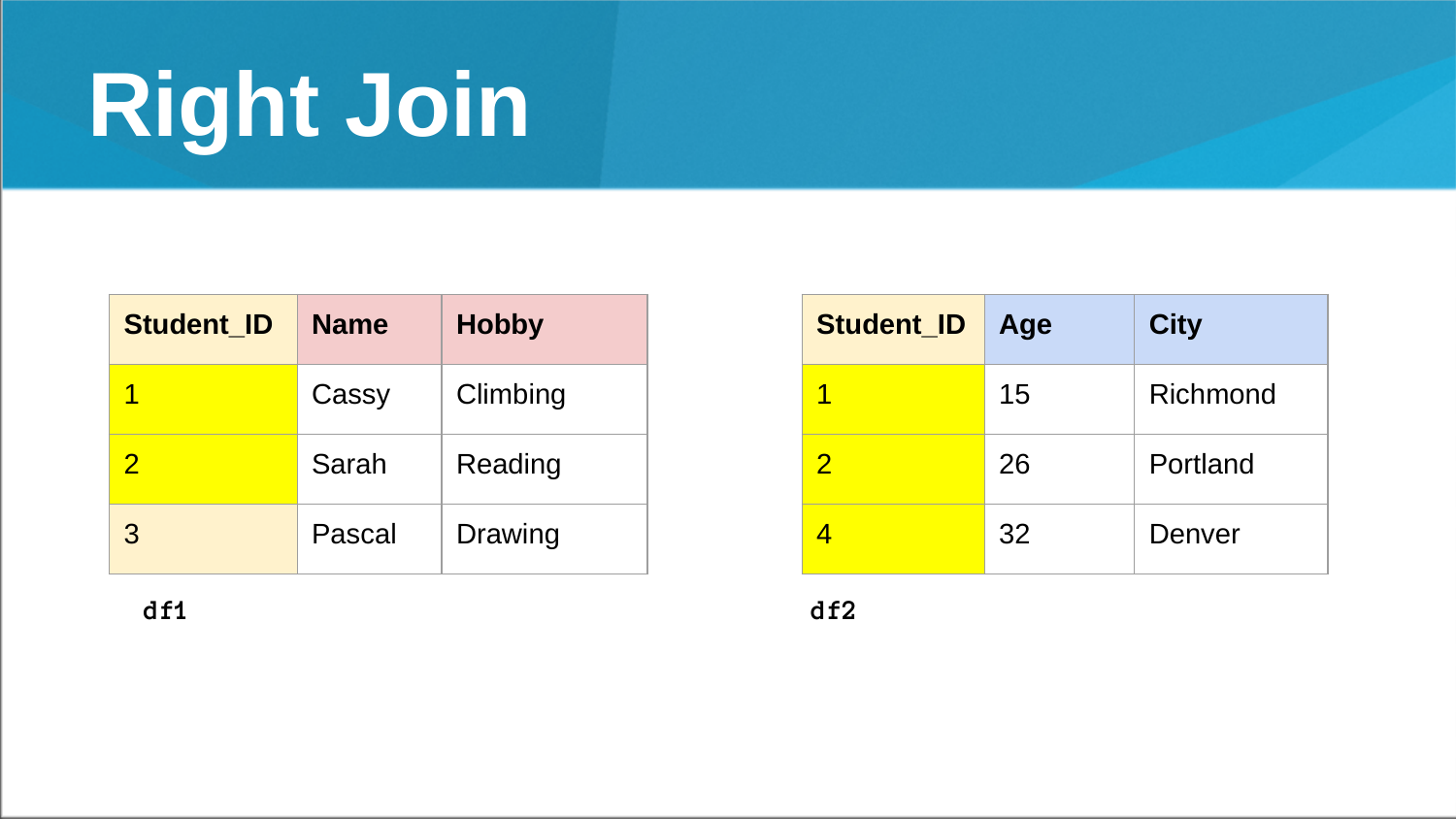

# Right Join
| Student\_ID | Name | Hobby |
| --- | --- | --- |
| 1 | Cassy | Climbing |
| 2 | Sarah | Reading |
| 3 | Pascal | Drawing |
| Student\_ID | Age | City |
| --- | --- | --- |
| 1 | 15 | Richmond |
| 2 | 26 | Portland |
| 4 | 32 | Denver |
df1
df2